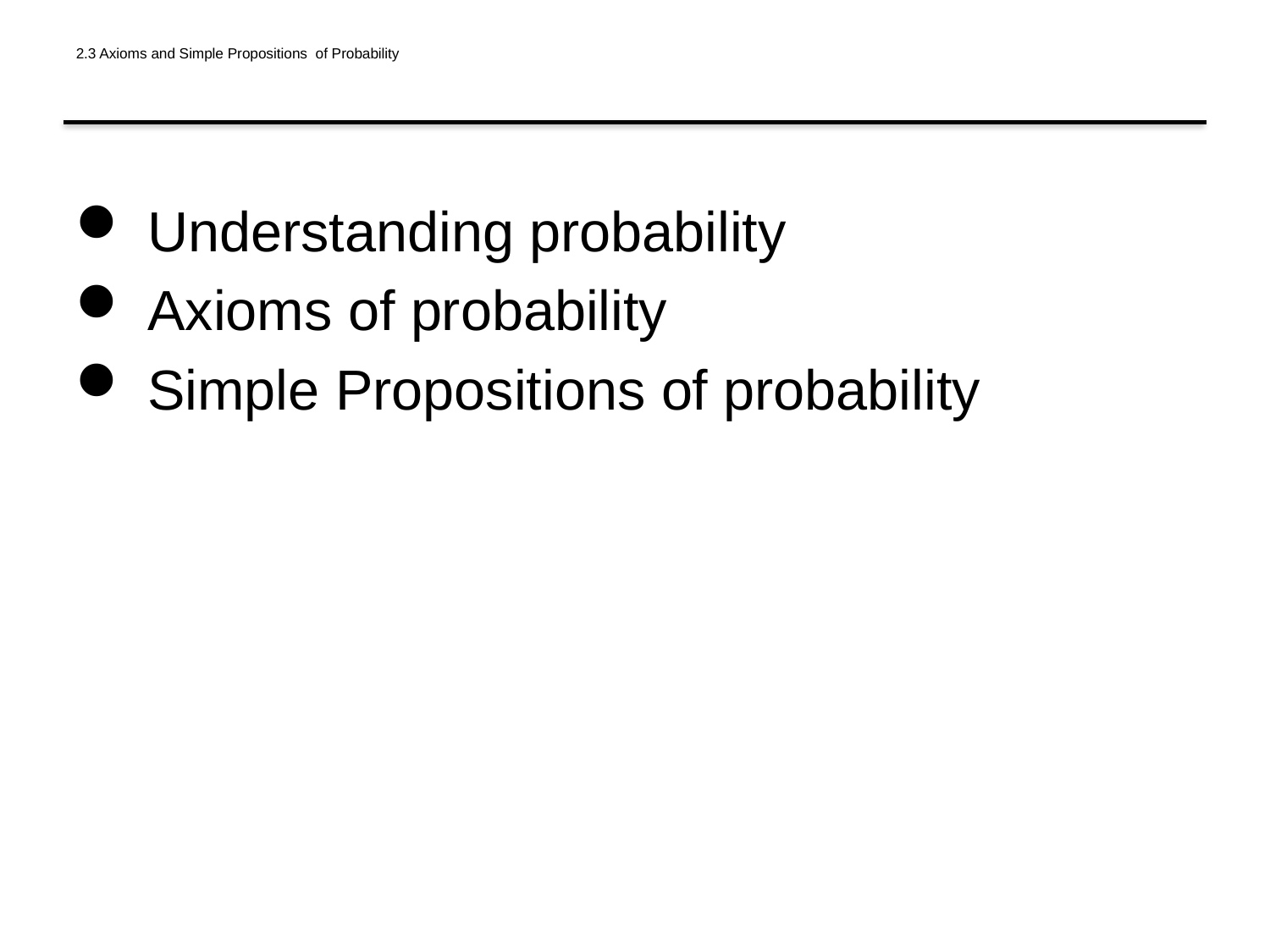

# 2.3 Axioms and Simple Propositions  of Probability
Understanding probability
Axioms of probability
Simple Propositions of probability